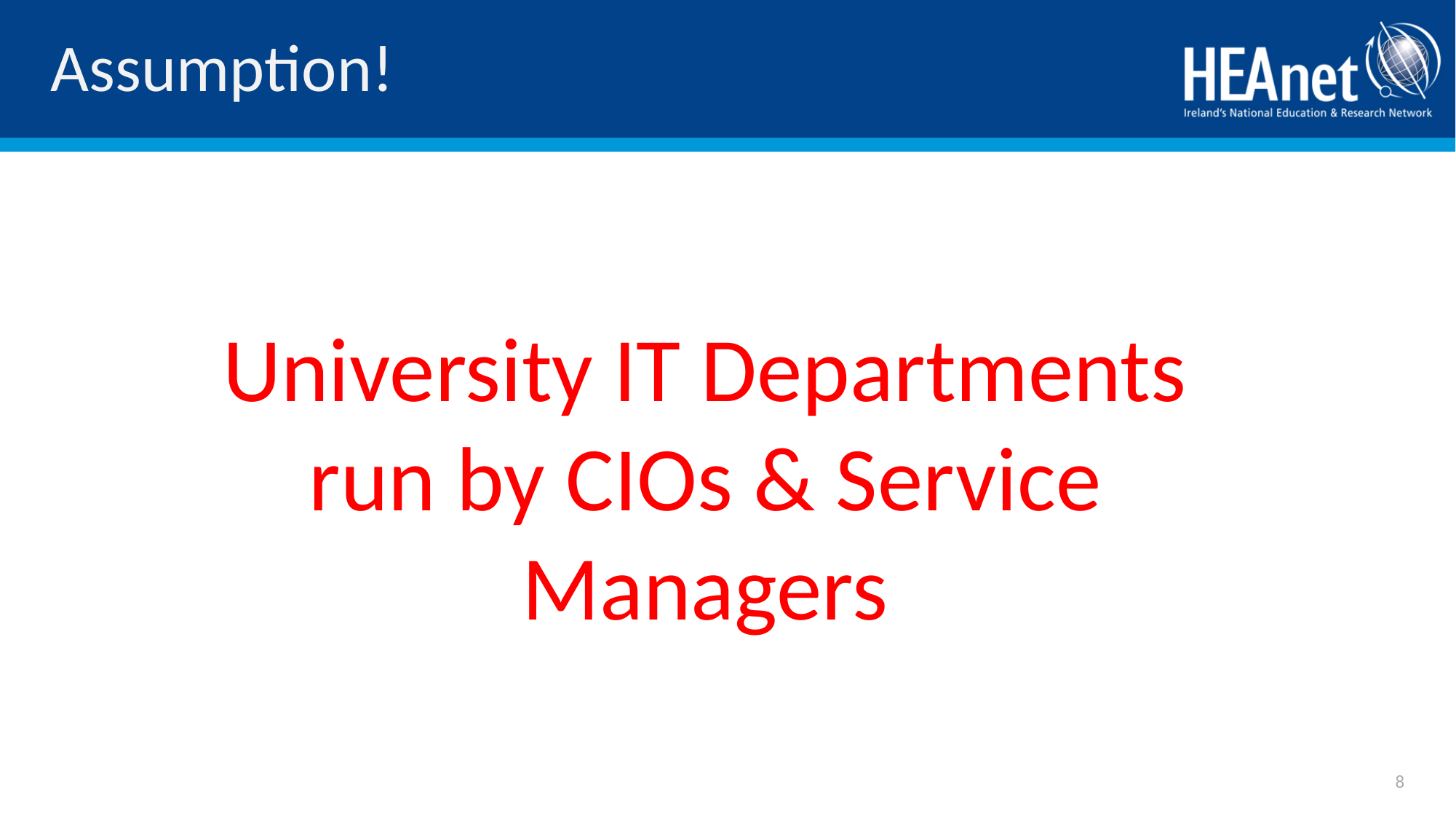

# Assumption!
University IT Departments run by CIOs & Service Managers
8